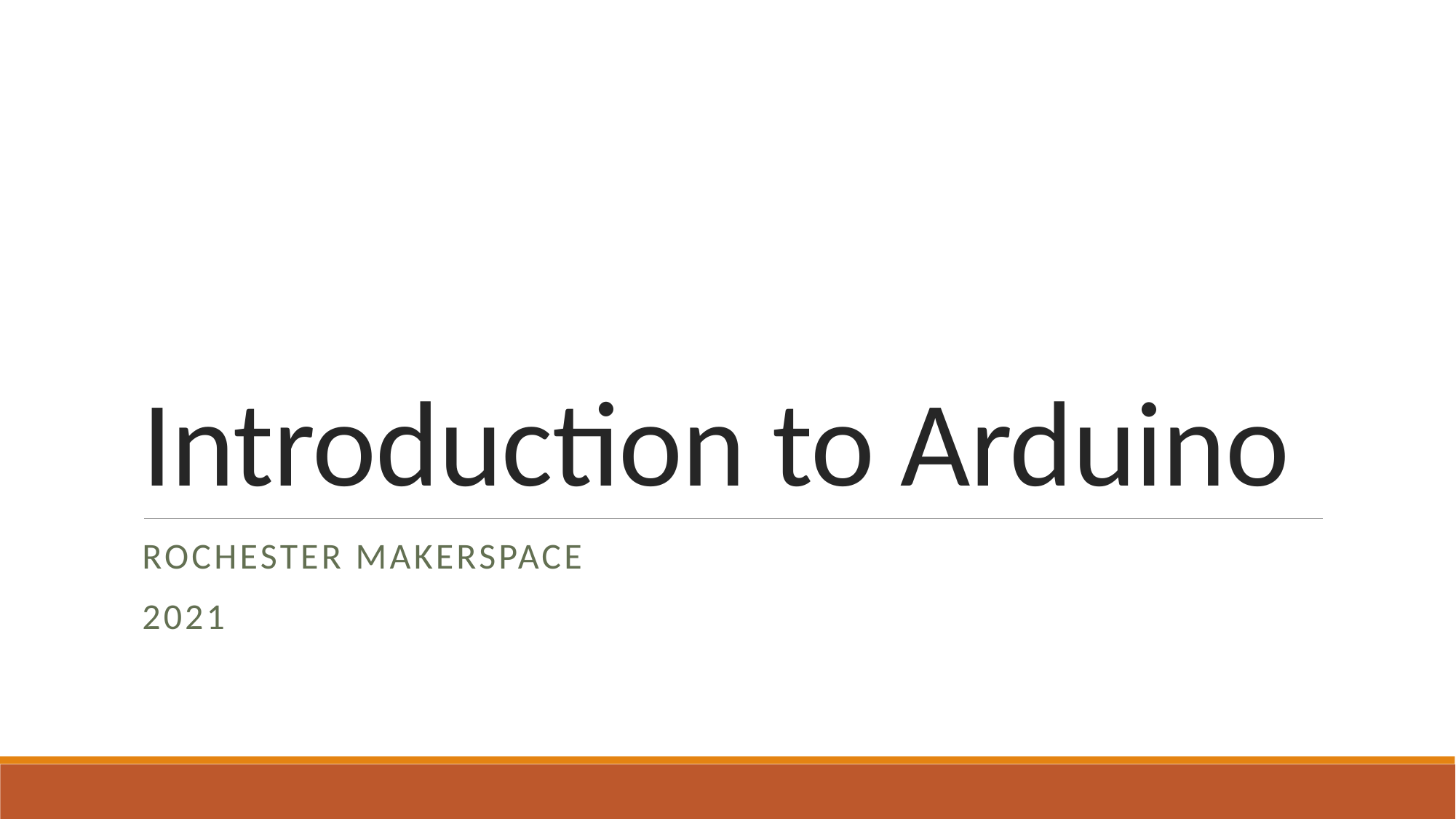

# Introduction to Arduino
Rochester MakerSpace
2021